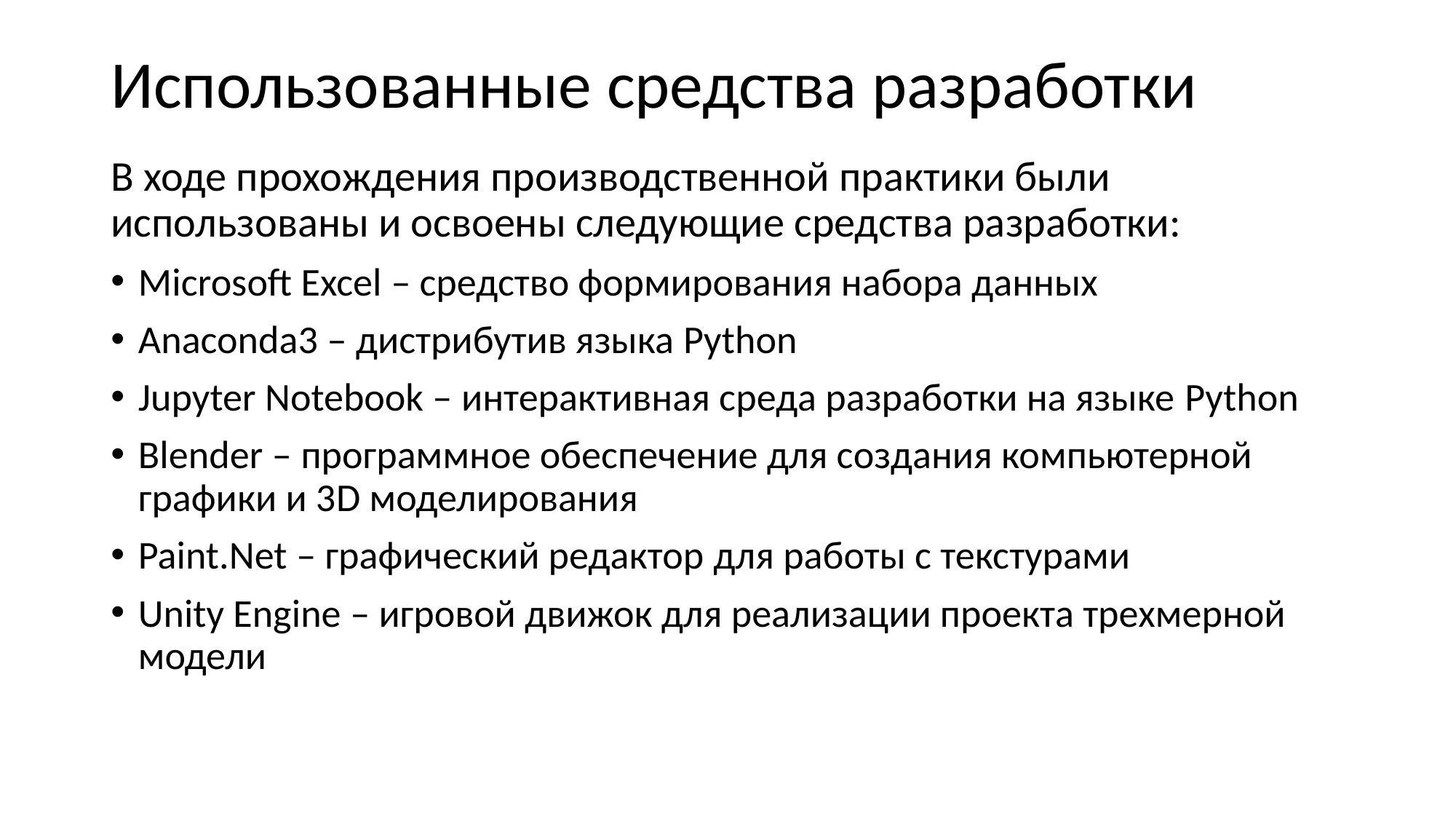

# Использованные средства разработки
В ходе прохождения производственной практики были использованы и освоены следующие средства разработки:
Microsoft Excel – средство формирования набора данных
Anaconda3 – дистрибутив языка Python
Jupyter Notebook – интерактивная среда разработки на языке Python
Blender – программное обеспечение для создания компьютерной графики и 3D моделирования
Paint.Net – графический редактор для работы с текстурами
Unity Engine – игровой движок для реализации проекта трехмерной модели